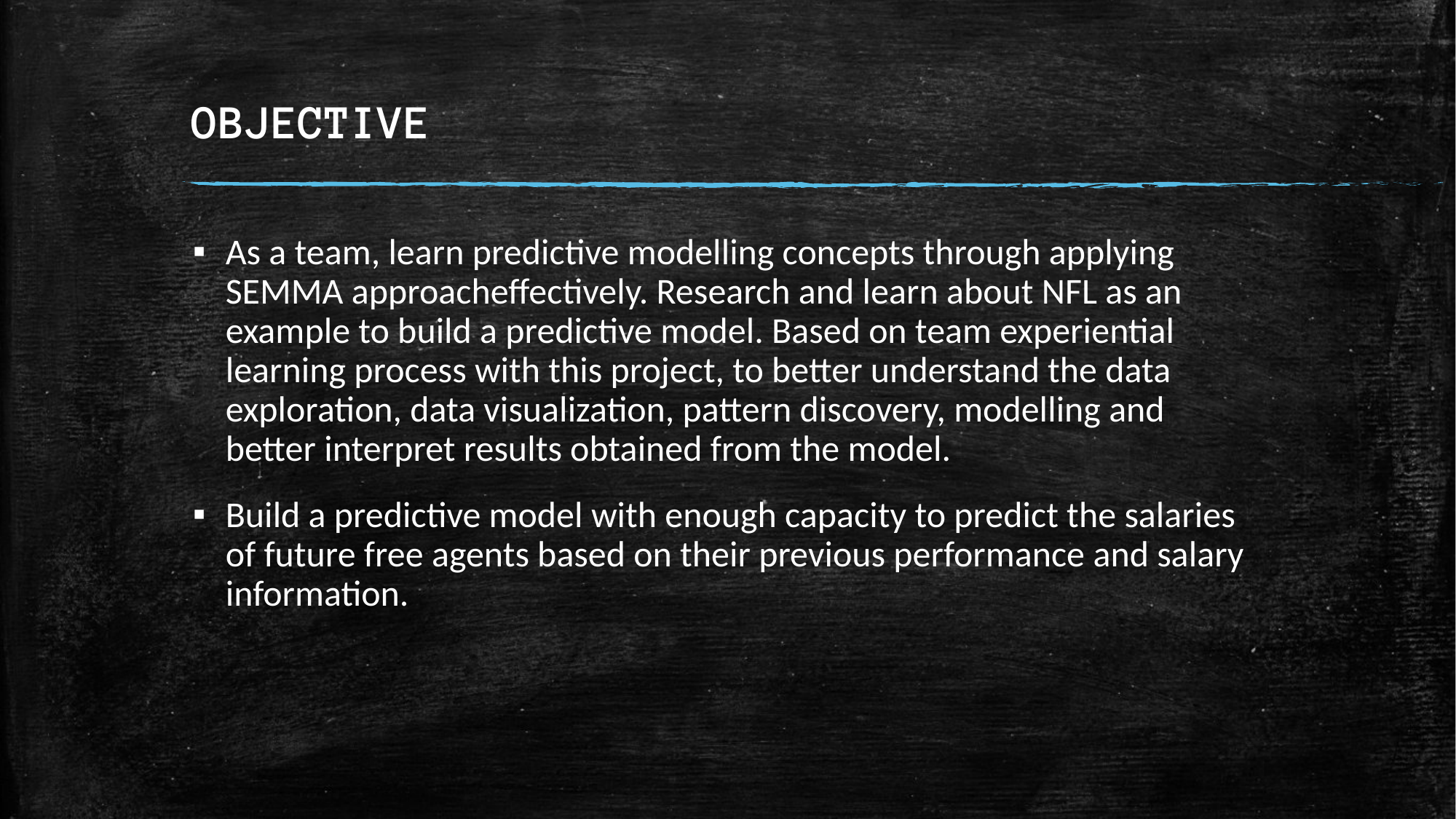

# Objective
As a team, learn predictive modelling concepts through applying SEMMA approacheffectively. Research and learn about NFL as an example to build a predictive model. Based on team experiential learning process with this project, to better understand the data exploration, data visualization, pattern discovery, modelling and better interpret results obtained from the model.
Build a predictive model with enough capacity to predict the salaries of future free agents based on their previous performance and salary information.